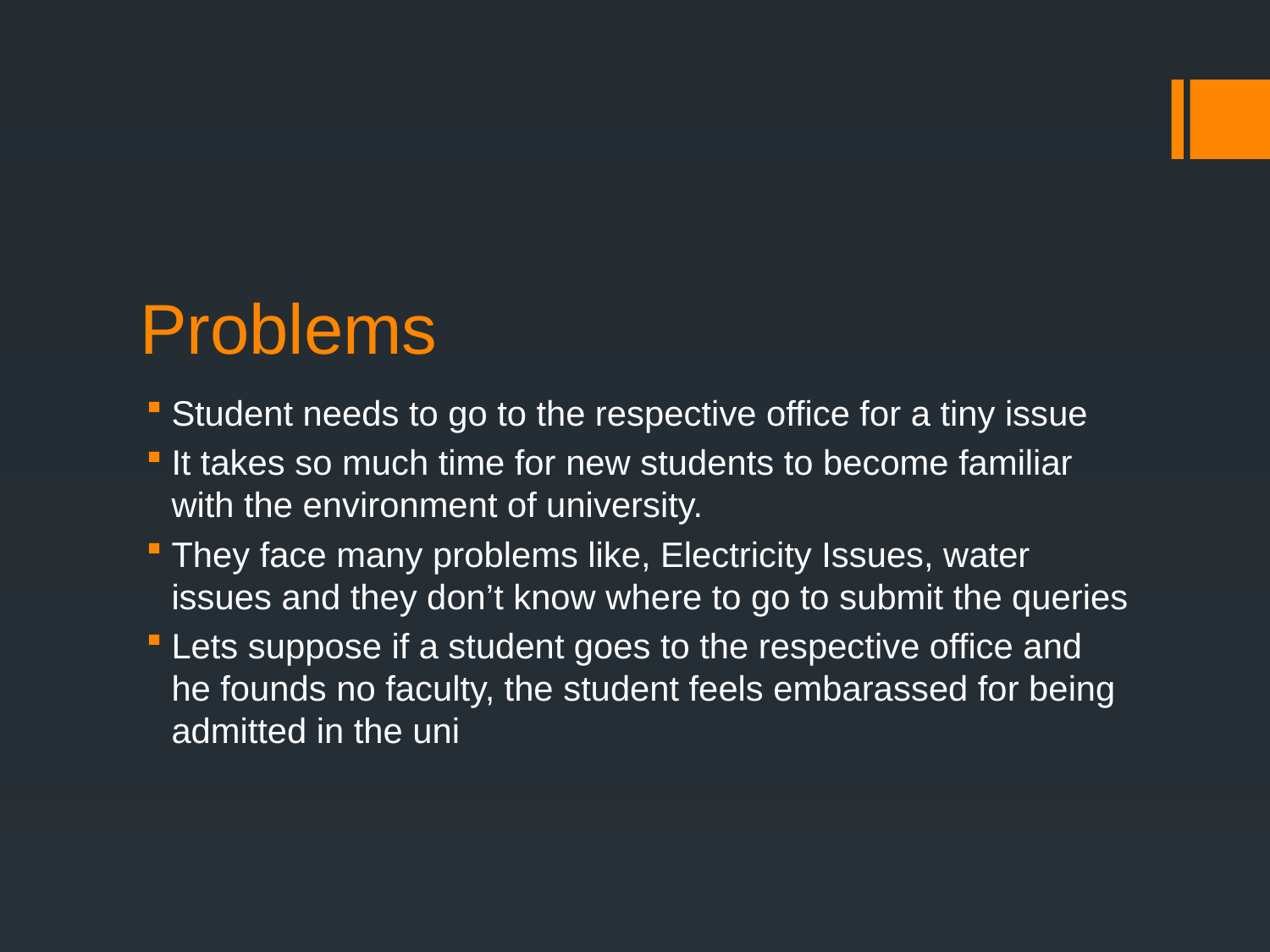

# Problems
Student needs to go to the respective office for a tiny issue
It takes so much time for new students to become familiar with the environment of university.
They face many problems like, Electricity Issues, water issues and they don’t know where to go to submit the queries
Lets suppose if a student goes to the respective office and he founds no faculty, the student feels embarassed for being admitted in the uni